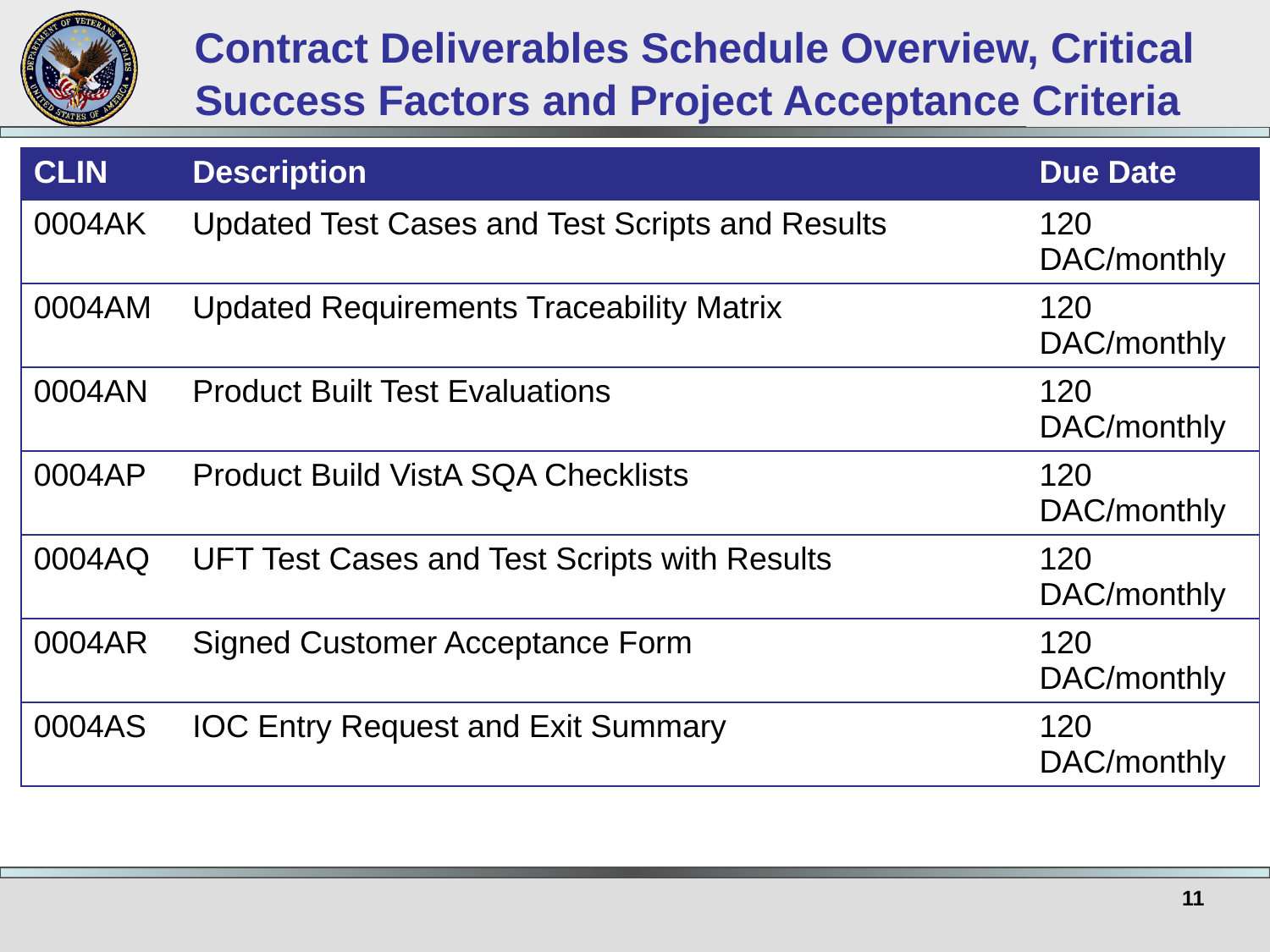

# Contract Deliverables Schedule Overview, Critical Success Factors and Project Acceptance Criteria
| CLIN | Description | Due Date |
| --- | --- | --- |
| 0004AK | Updated Test Cases and Test Scripts and Results | 120 DAC/monthly |
| 0004AM | Updated Requirements Traceability Matrix | 120 DAC/monthly |
| 0004AN | Product Built Test Evaluations | 120 DAC/monthly |
| 0004AP | Product Build VistA SQA Checklists | 120 DAC/monthly |
| 0004AQ | UFT Test Cases and Test Scripts with Results | 120 DAC/monthly |
| 0004AR | Signed Customer Acceptance Form | 120 DAC/monthly |
| 0004AS | IOC Entry Request and Exit Summary | 120 DAC/monthly |
11